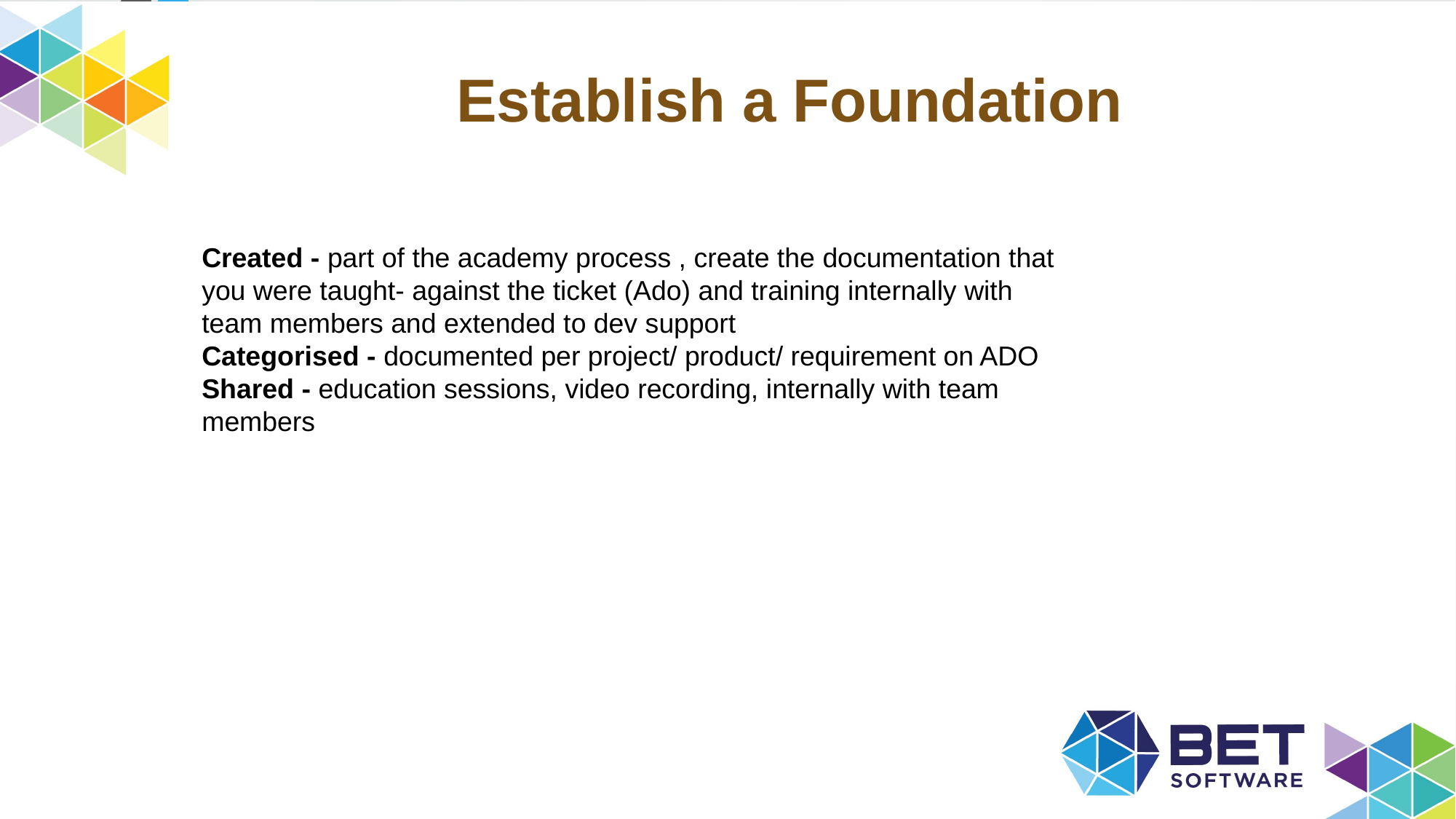

# Establish a Foundation

Created - part of the academy process , create the documentation that you were taught- against the ticket (Ado) and training internally with team members and extended to dev support
Categorised - documented per project/ product/ requirement on ADO
Shared - education sessions, video recording, internally with team members